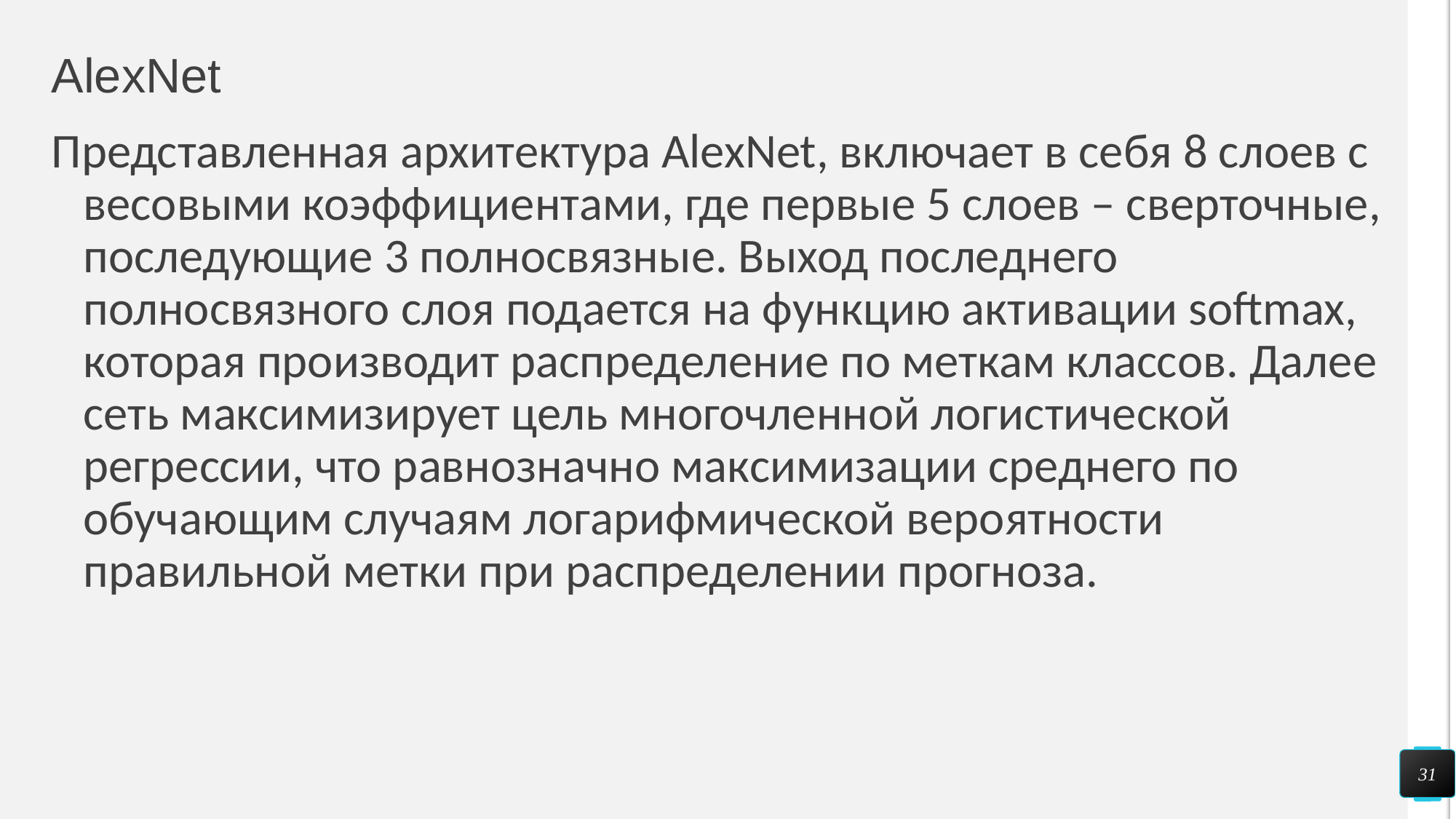

# AlexNet
Представленная архитектура AlexNet, включает в себя 8 слоев с весовыми коэффициентами, где первые 5 слоев – сверточные, последующие 3 полноcвязные. Выход последнего полносвязного слоя подается на функцию активации softmax, которая производит распределение по меткам классов. Далее сеть максимизирует цель многочленной логистической регрессии, что равнозначно максимизации среднего по обучающим случаям логарифмической вероятности правильной метки при распределении прогноза.

31